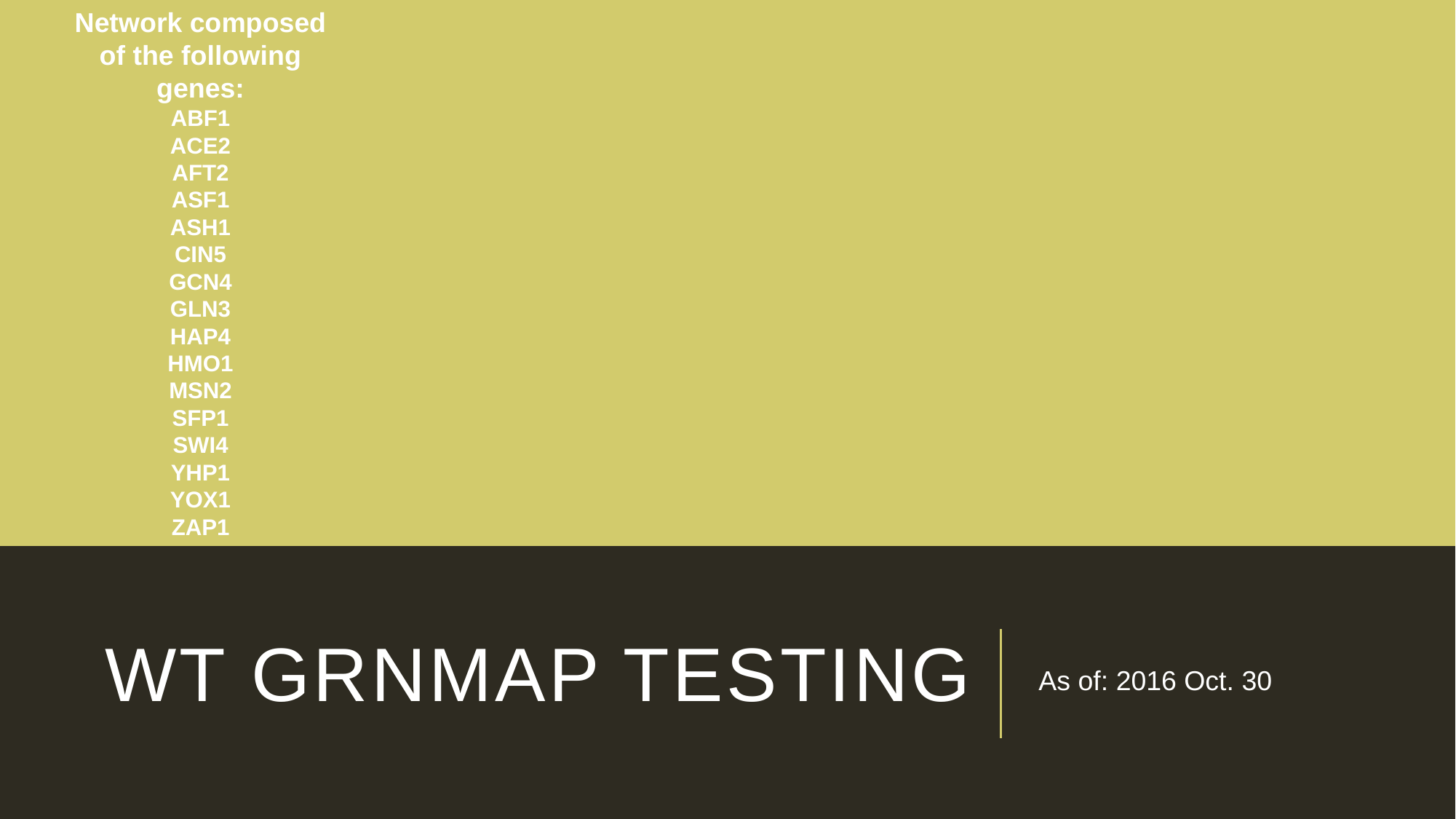

Network composed of the following genes:
ABF1
ACE2
AFT2
ASF1
ASH1
CIN5
GCN4
GLN3
HAP4
HMO1
MSN2
SFP1
SWI4
YHP1
YOX1
ZAP1
# Wt GRNMap testing
As of: 2016 Oct. 30